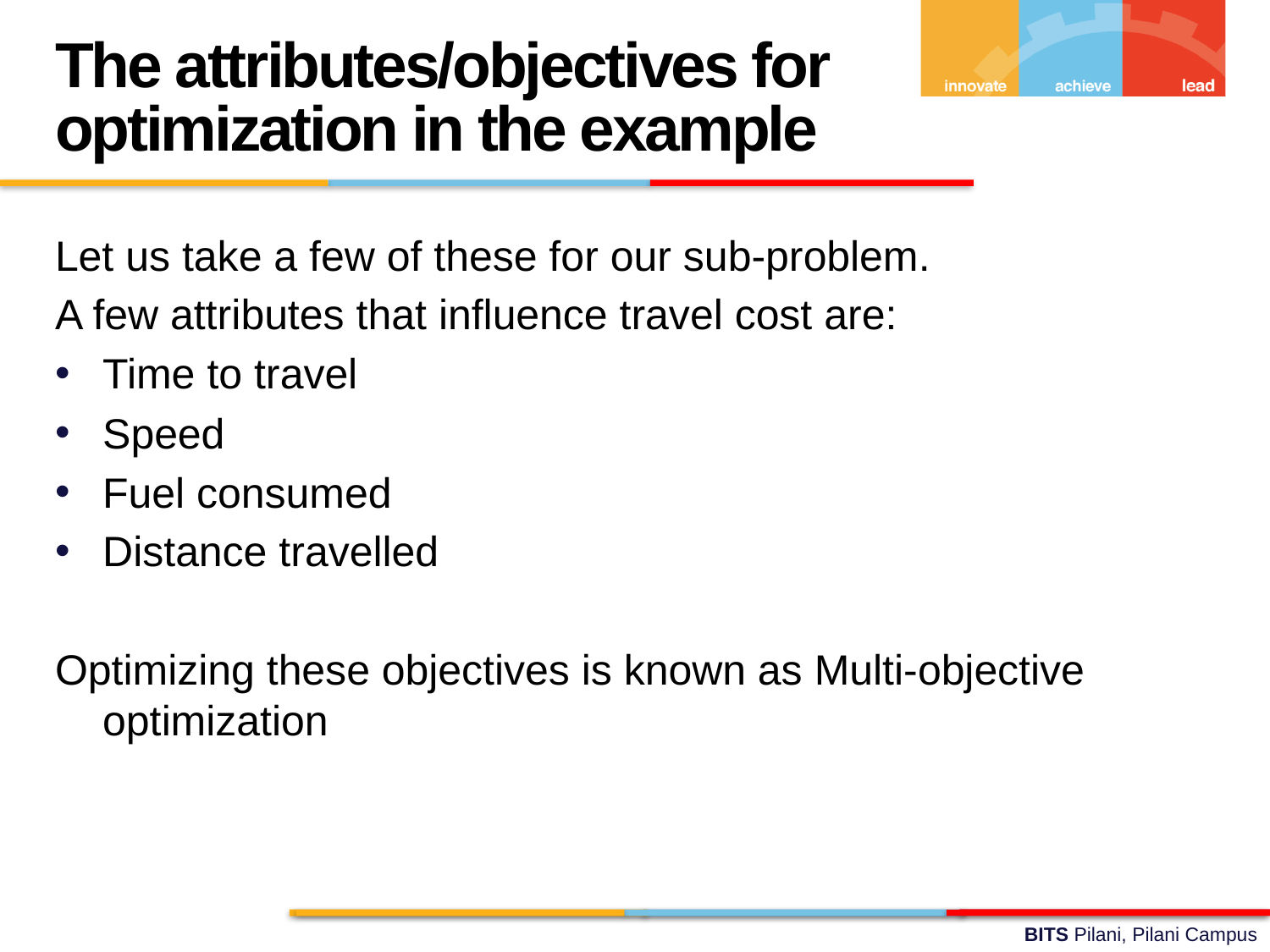

The attributes/objectives for optimization in the example
Let us take a few of these for our sub-problem.
A few attributes that influence travel cost are:
Time to travel
Speed
Fuel consumed
Distance travelled

Optimizing these objectives is known as Multi-objective optimization